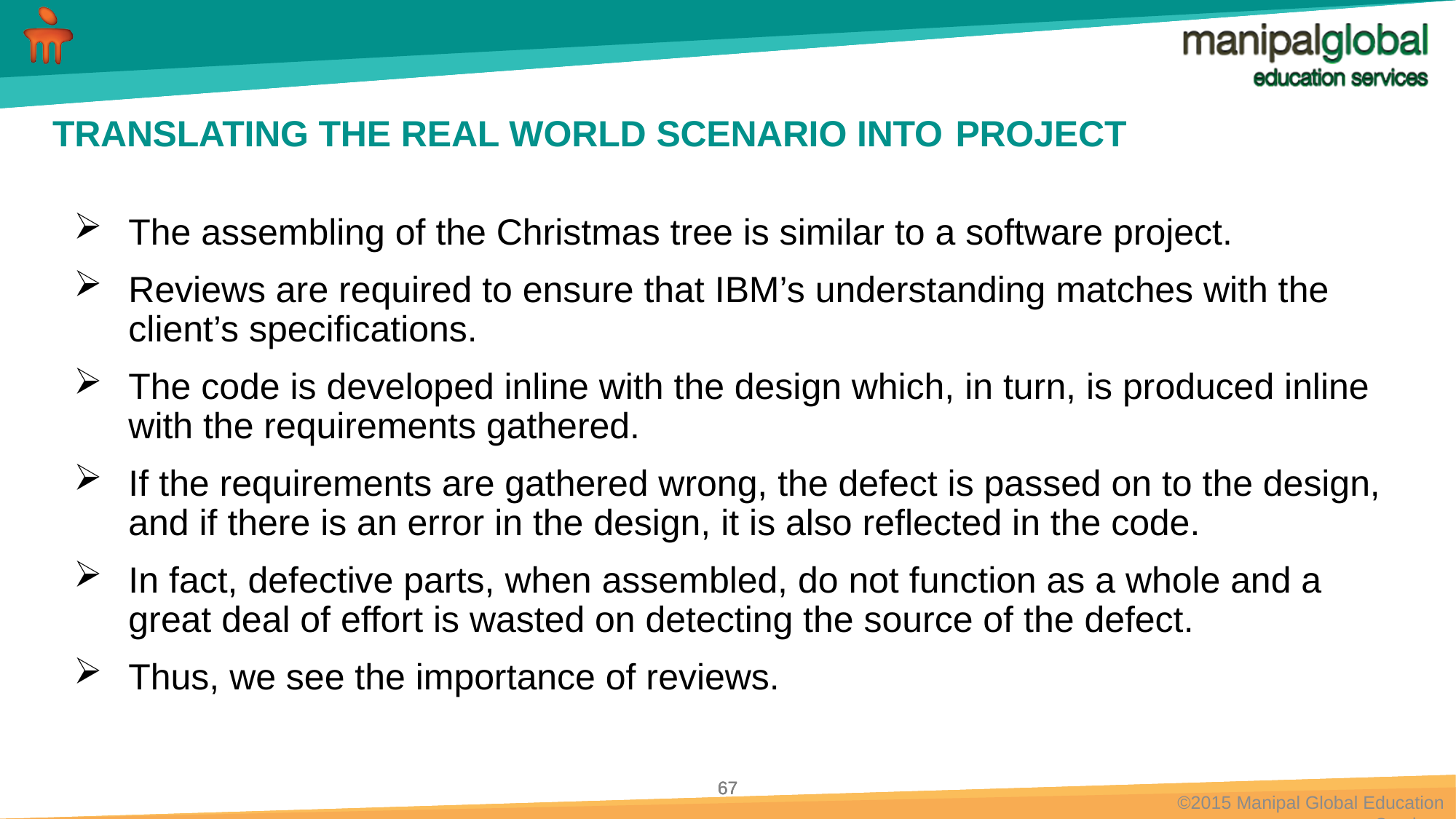

# TRANSLATING THE REAL WORLD SCENARIO INTO PROJECT
The assembling of the Christmas tree is similar to a software project.
Reviews are required to ensure that IBM’s understanding matches with the client’s specifications.
The code is developed inline with the design which, in turn, is produced inline with the requirements gathered.
If the requirements are gathered wrong, the defect is passed on to the design, and if there is an error in the design, it is also reflected in the code.
In fact, defective parts, when assembled, do not function as a whole and a great deal of effort is wasted on detecting the source of the defect.
Thus, we see the importance of reviews.